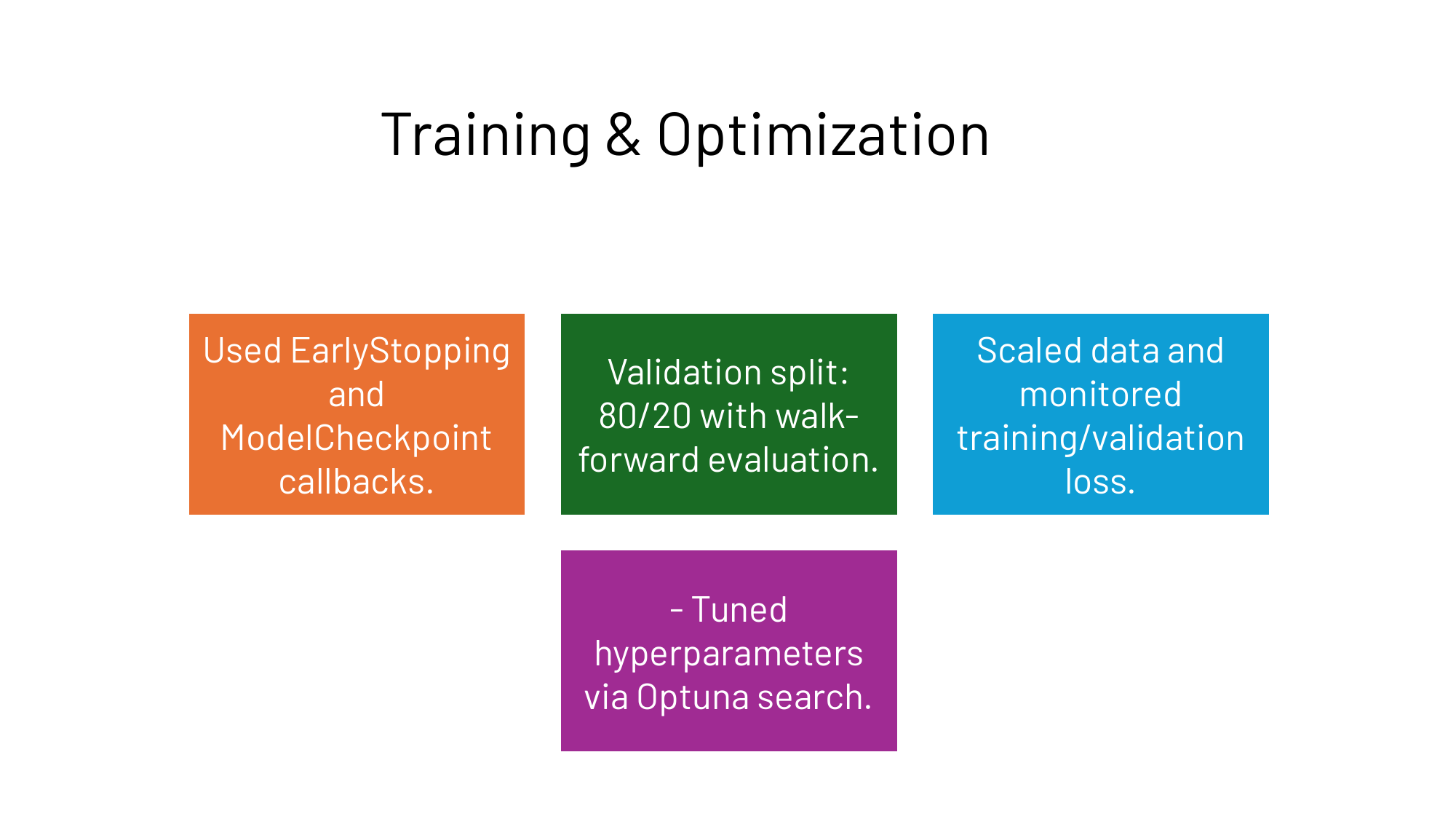

# Training & Optimization
Used EarlyStopping and ModelCheckpoint callbacks.
Validation split: 80/20 with walk-forward evaluation.
Scaled data and monitored training/validation loss.
- Tuned hyperparameters via Optuna search.